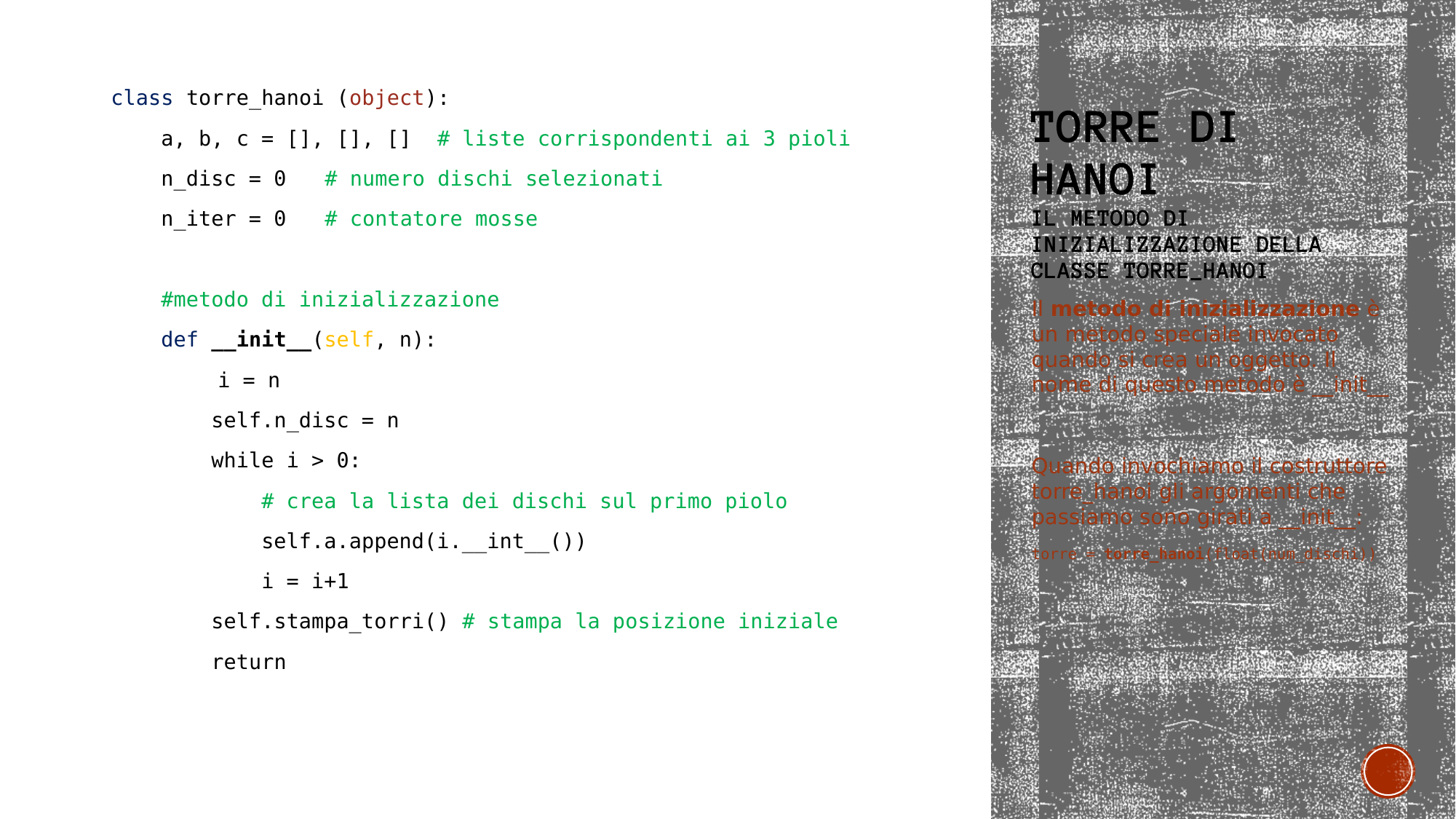

class torre_hanoi (object):
    a, b, c = [], [], []  # liste corrispondenti ai 3 pioli
    n_disc = 0		# numero dischi selezionati
    n_iter = 0		# contatore mosse

    #metodo di inizializzazione
    def __init__(self, n):
	i = n
        self.n_disc = n
        while i > 0:
            # crea la lista dei dischi sul primo piolo
            self.a.append(i.__int__())
            i = i+1
        self.stampa_torri() # stampa la posizione iniziale
        return
# Torre di hanoi il metodo di inizializzazione della classe torre_hanoi
Il metodo di inizializzazione è un metodo speciale invocato quando si crea un oggetto. Il nome di questo metodo è __init__

Quando invochiamo il costruttore torre_hanoi gli argomenti che passiamo sono girati a __init__:
torre = torre_hanoi(float(num_dischi))